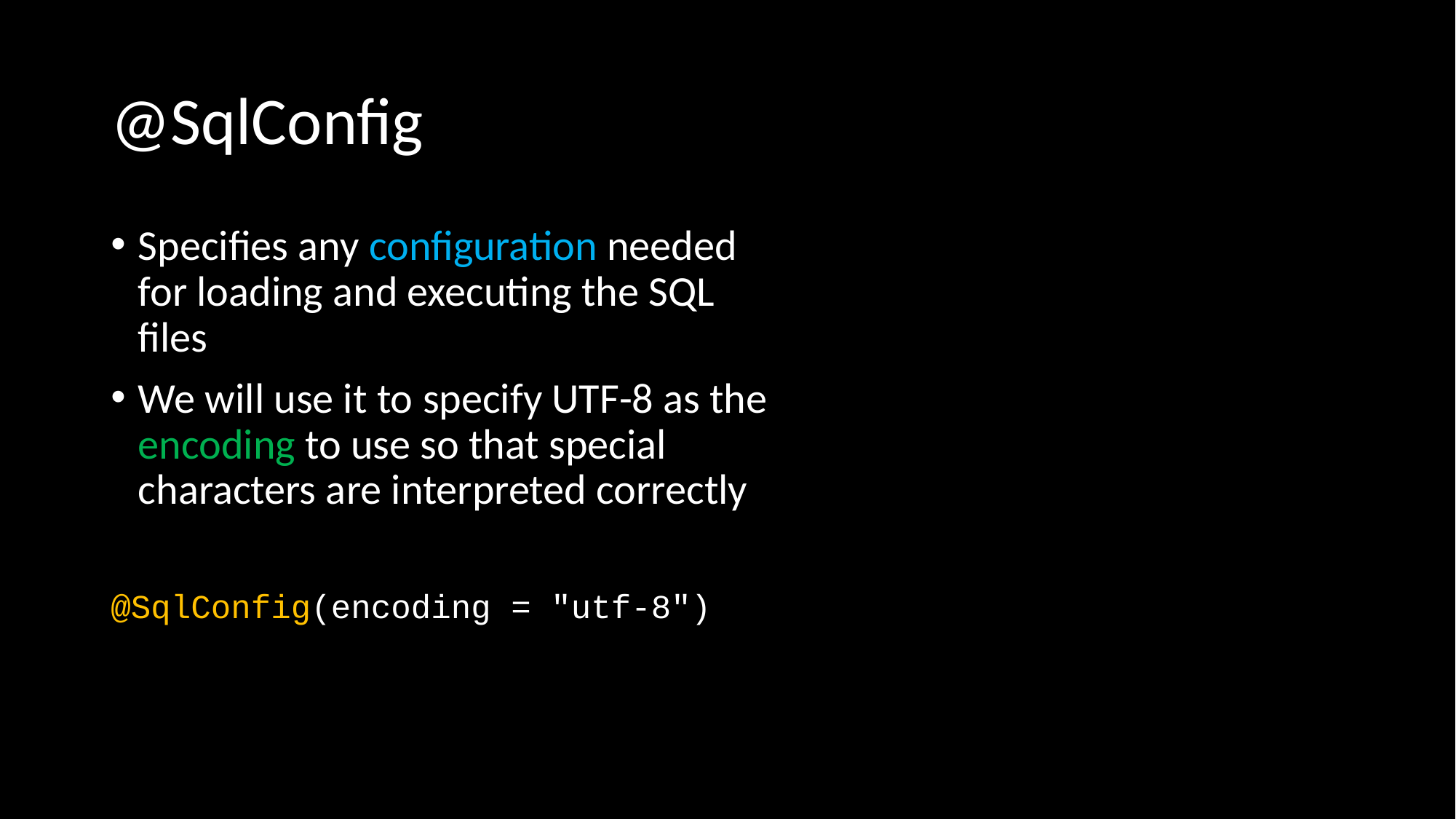

# @SqlConfig
Specifies any configuration needed for loading and executing the SQL files
We will use it to specify UTF-8 as the encoding to use so that special characters are interpreted correctly

@SqlConfig(encoding = "utf-8")